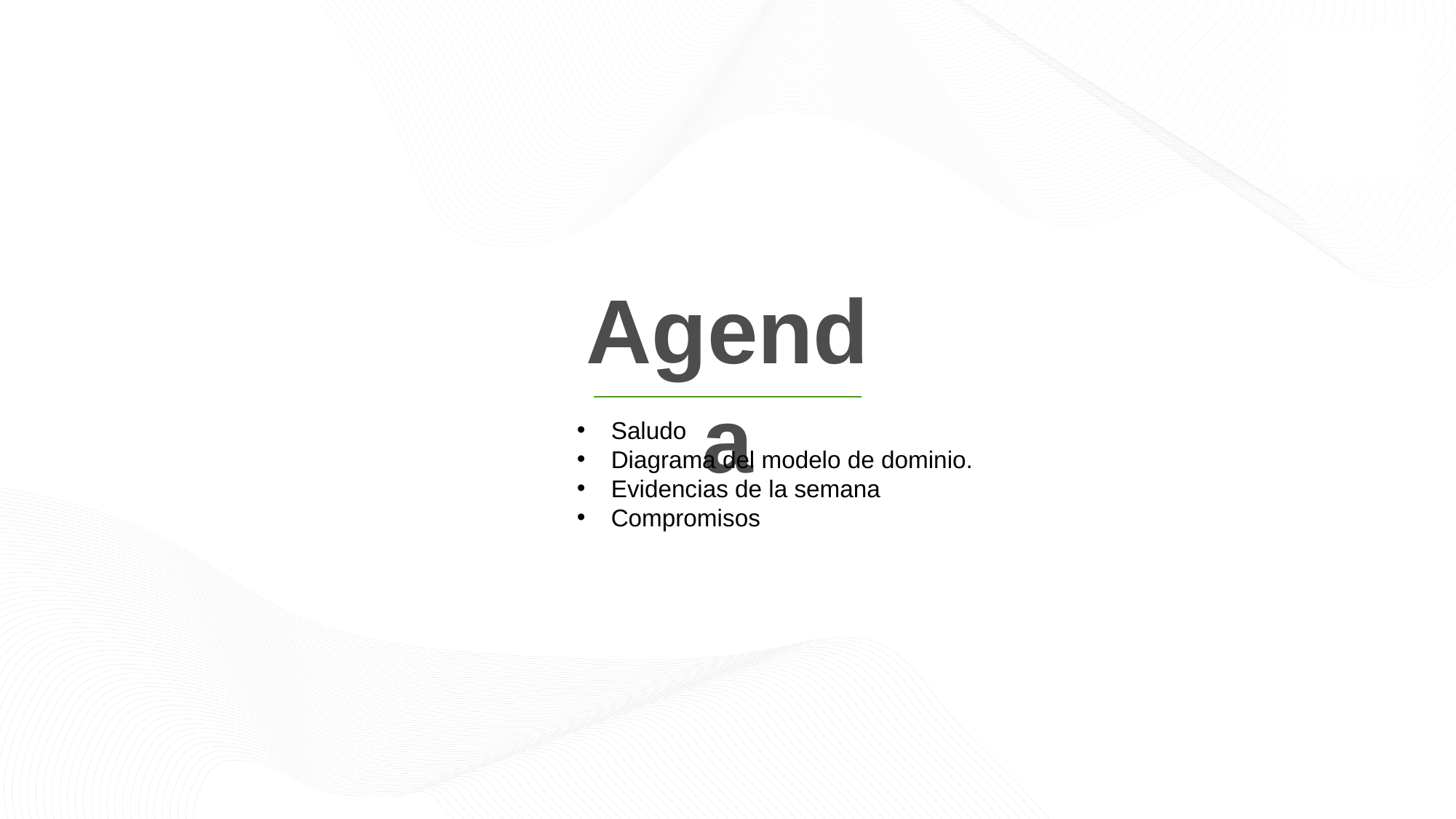

Agenda
Saludo
Diagrama del modelo de dominio.
Evidencias de la semana
Compromisos